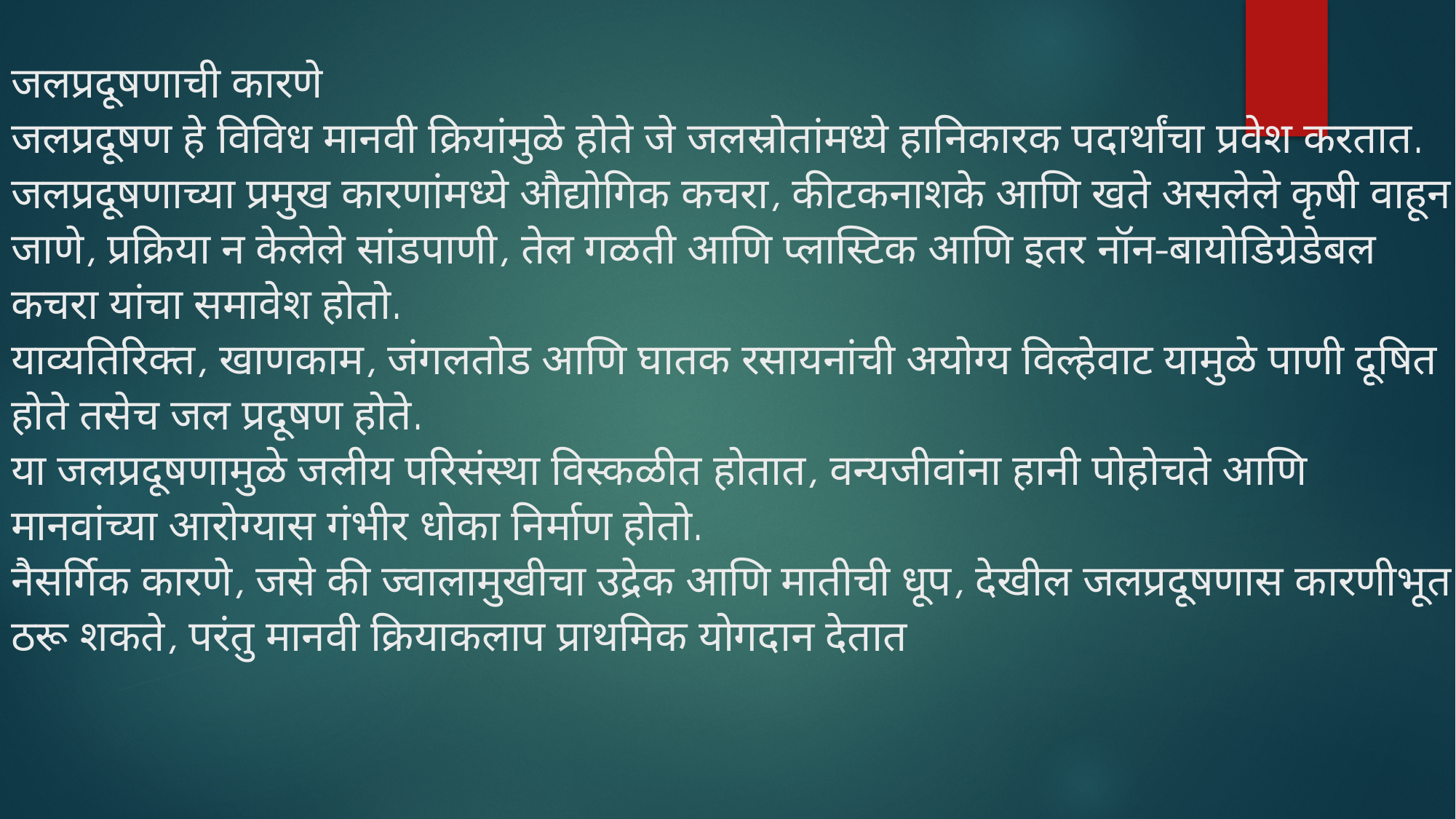

जलप्रदूषणाची कारणे
जलप्रदूषण हे विविध मानवी क्रियांमुळे होते जे जलस्रोतांमध्ये हानिकारक पदार्थांचा प्रवेश करतात.
जलप्रदूषणाच्या प्रमुख कारणांमध्ये औद्योगिक कचरा, कीटकनाशके आणि खते असलेले कृषी वाहून जाणे, प्रक्रिया न केलेले सांडपाणी, तेल गळती आणि प्लास्टिक आणि इतर नॉन-बायोडिग्रेडेबल कचरा यांचा समावेश होतो.
याव्यतिरिक्त, खाणकाम, जंगलतोड आणि घातक रसायनांची अयोग्य विल्हेवाट यामुळे पाणी दूषित होते तसेच जल प्रदूषण होते.
या जलप्रदूषणामुळे जलीय परिसंस्था विस्कळीत होतात, वन्यजीवांना हानी पोहोचते आणि मानवांच्या आरोग्यास गंभीर धोका निर्माण होतो.
नैसर्गिक कारणे, जसे की ज्वालामुखीचा उद्रेक आणि मातीची धूप, देखील जलप्रदूषणास कारणीभूत ठरू शकते, परंतु मानवी क्रियाकलाप प्राथमिक योगदान देतात